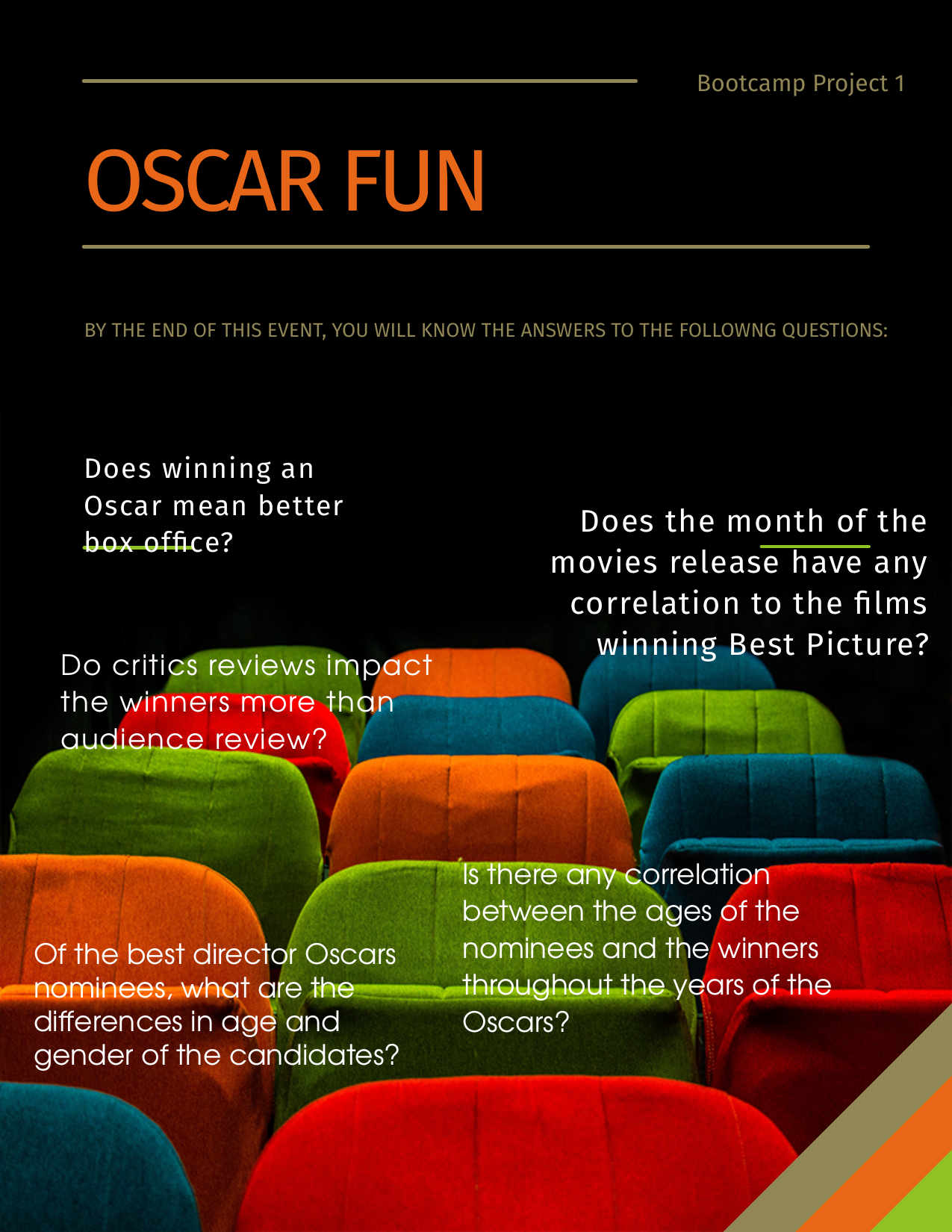

Bootcamp Project 1
# OSCAR Fun
BY THE END OF THIS EVENT, YOU WILL KNOW THE ANSWERS TO THE FOLLOWNG QUESTIONS:

Does winning an Oscar mean better box office?
Does the month of the movies release have any correlation to the films winning Best Picture?

Do critics reviews impact the winners more than audience review?

Is there any correlation between the ages of the nominees and the winners throughout the years of the Oscars?
Of the best director Oscars nominees, what are the differences in age and gender of the candidates?